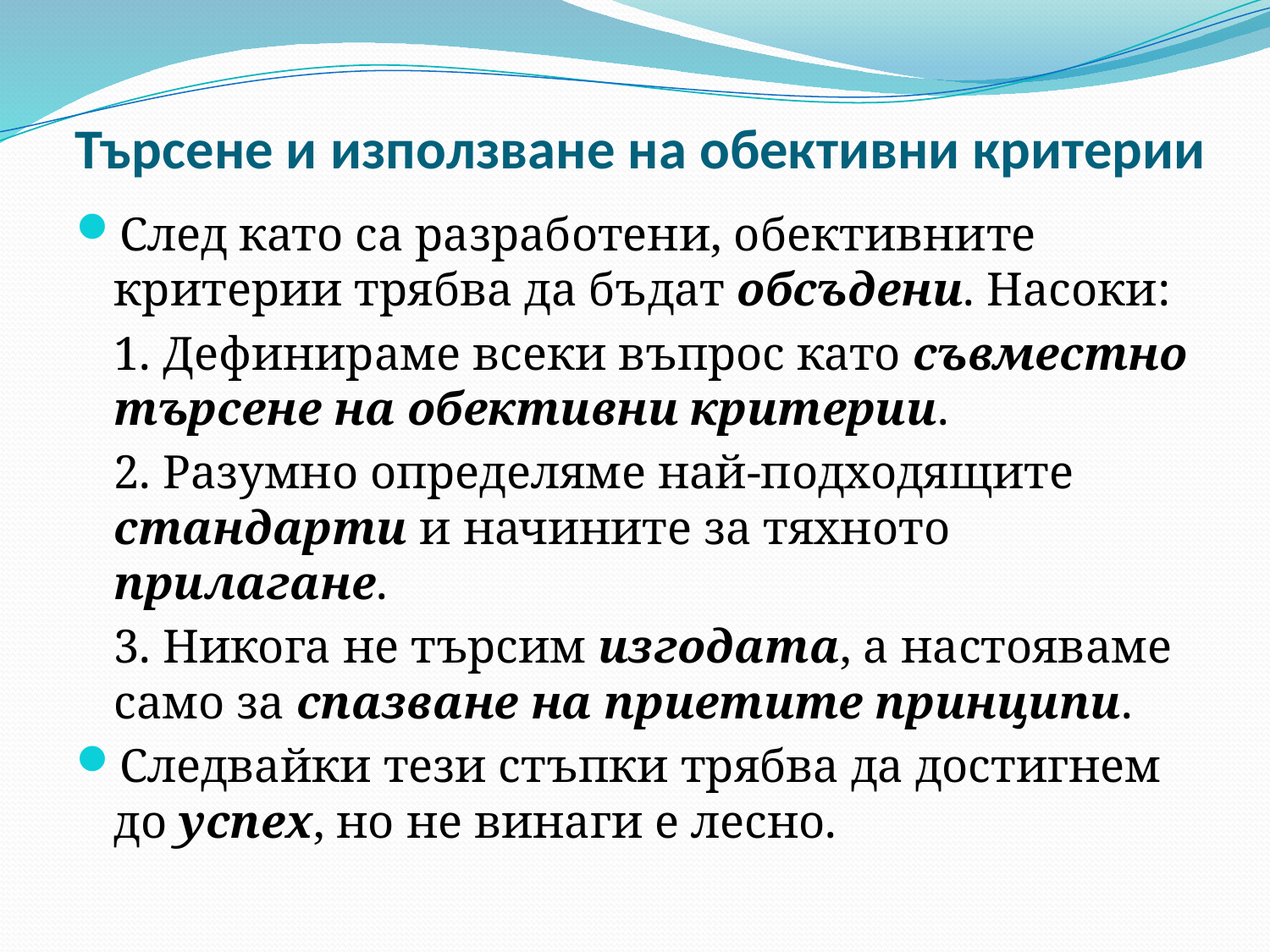

# Търсене и използване на обективни критерии
След като са разработени, обективните критерии трябва да бъдат обсъдени. Насоки:
	1. Дефинираме всеки въпрос като съвместно търсене на обективни критерии.
	2. Разумно определяме най-подходящите стандарти и начините за тяхното прилагане.
	3. Никога не търсим изгодата, а настояваме  само за спазване на приетите принципи.
Следвайки тези стъпки трябва да достигнем до успех, но не винаги е лесно.